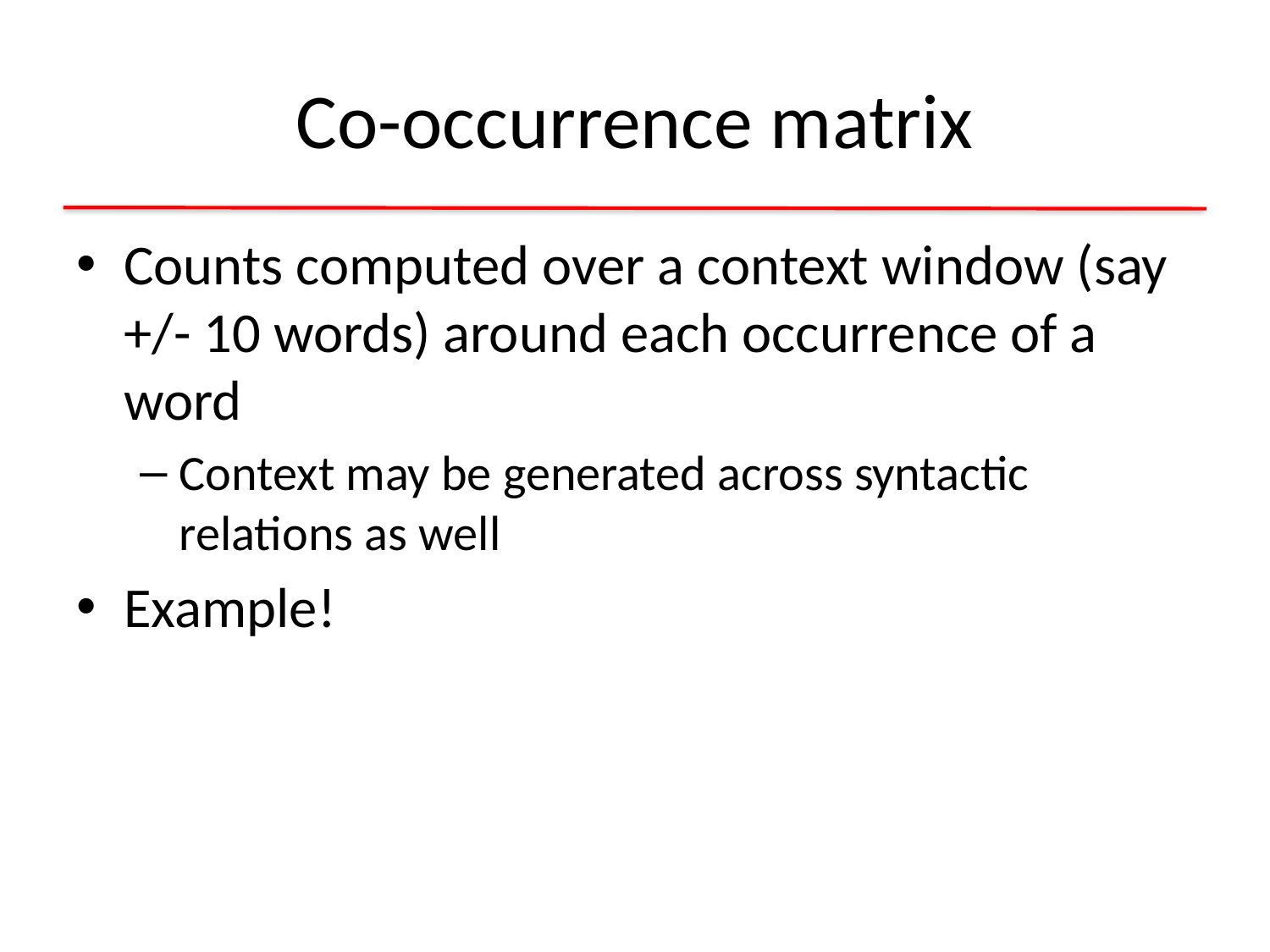

# Co-occurrence matrix
Counts computed over a context window (say +/- 10 words) around each occurrence of a word
Context may be generated across syntactic relations as well
Example!